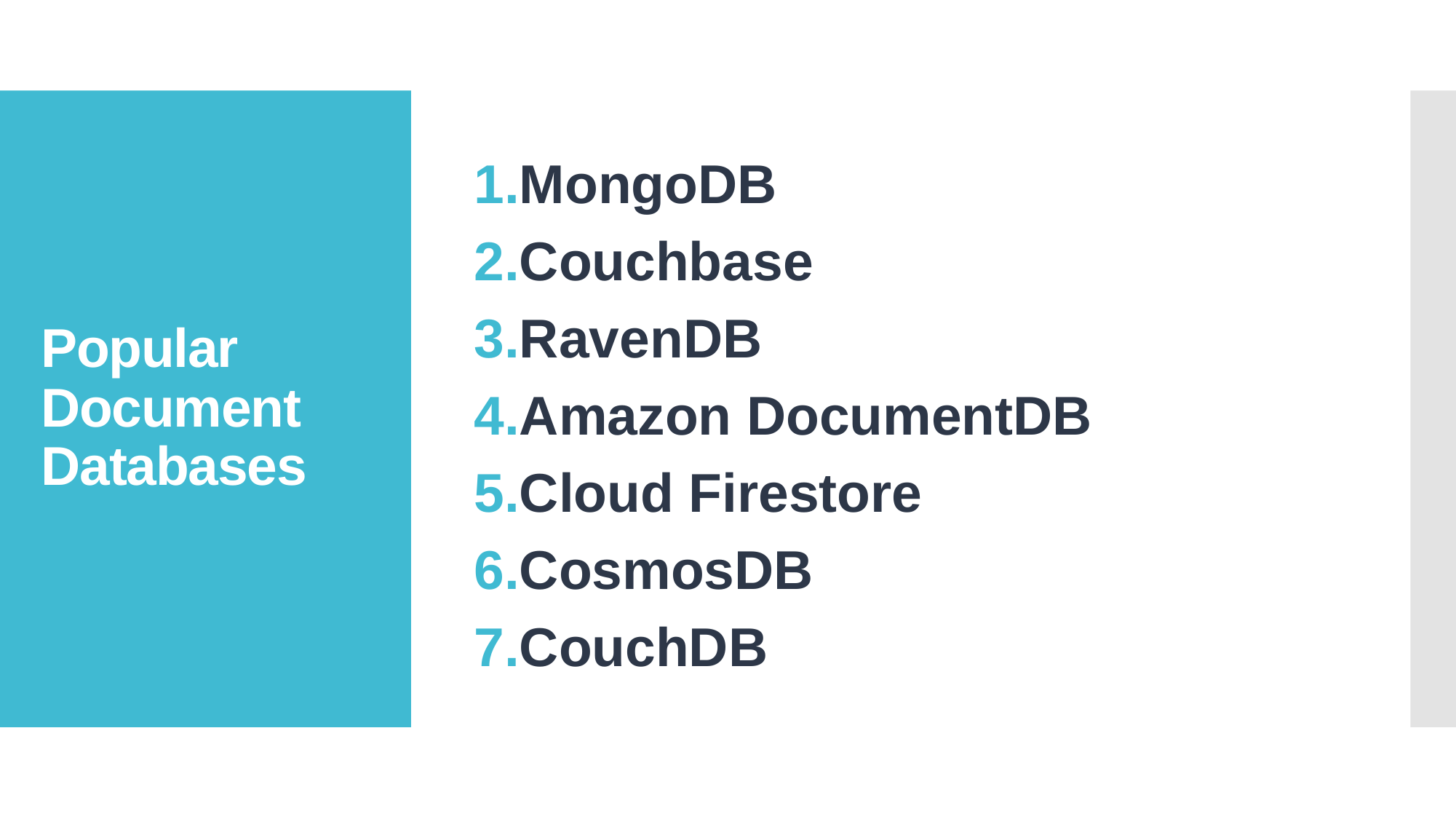

MongoDB
Couchbase
RavenDB
Amazon DocumentDB
Cloud Firestore
CosmosDB
CouchDB
# Popular Document Databases